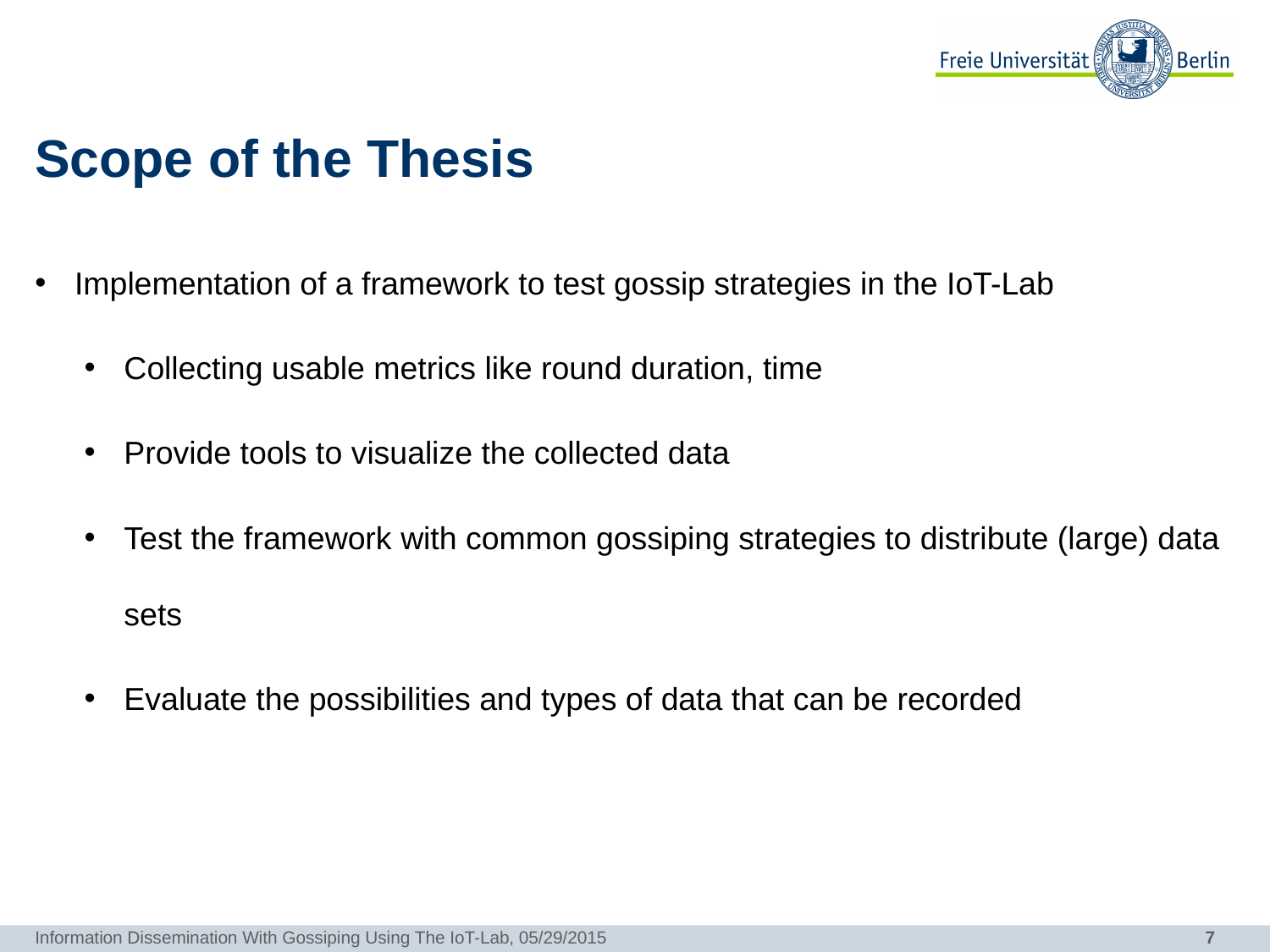

# Scope of the Thesis
Implementation of a framework to test gossip strategies in the IoT-Lab
Collecting usable metrics like round duration, time
Provide tools to visualize the collected data
Test the framework with common gossiping strategies to distribute (large) data sets
Evaluate the possibilities and types of data that can be recorded
Information Dissemination With Gossiping Using The IoT-Lab, 05/29/2015